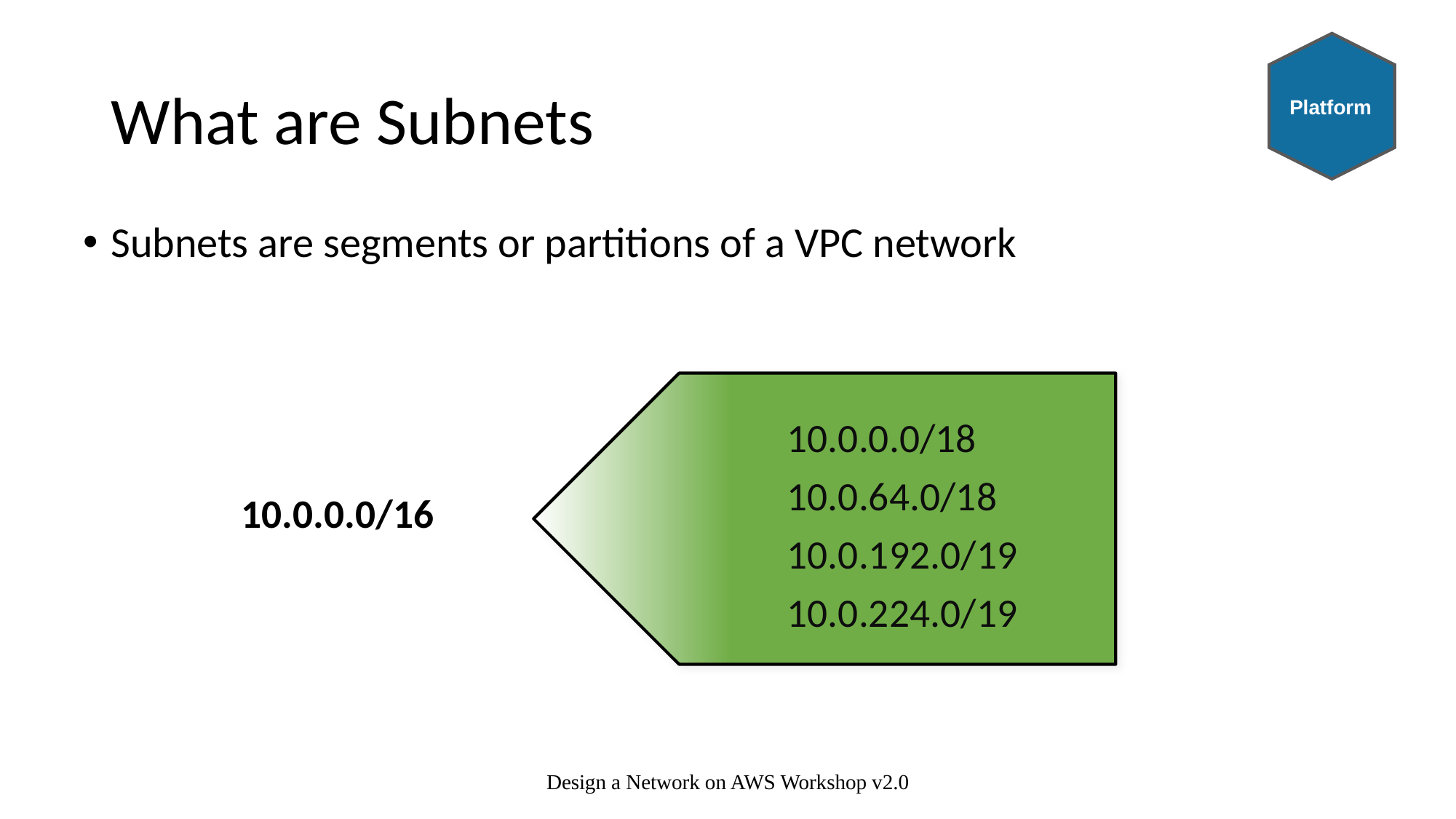

Platform
# What are Subnets

Subnets are segments or partitions of a VPC network

10.0.0.0/18
10.0.64.0/18
10.0.192.0/19
10.0.224.0/19
10.0.0.0/16
Design a Network on AWS Workshop v2.0